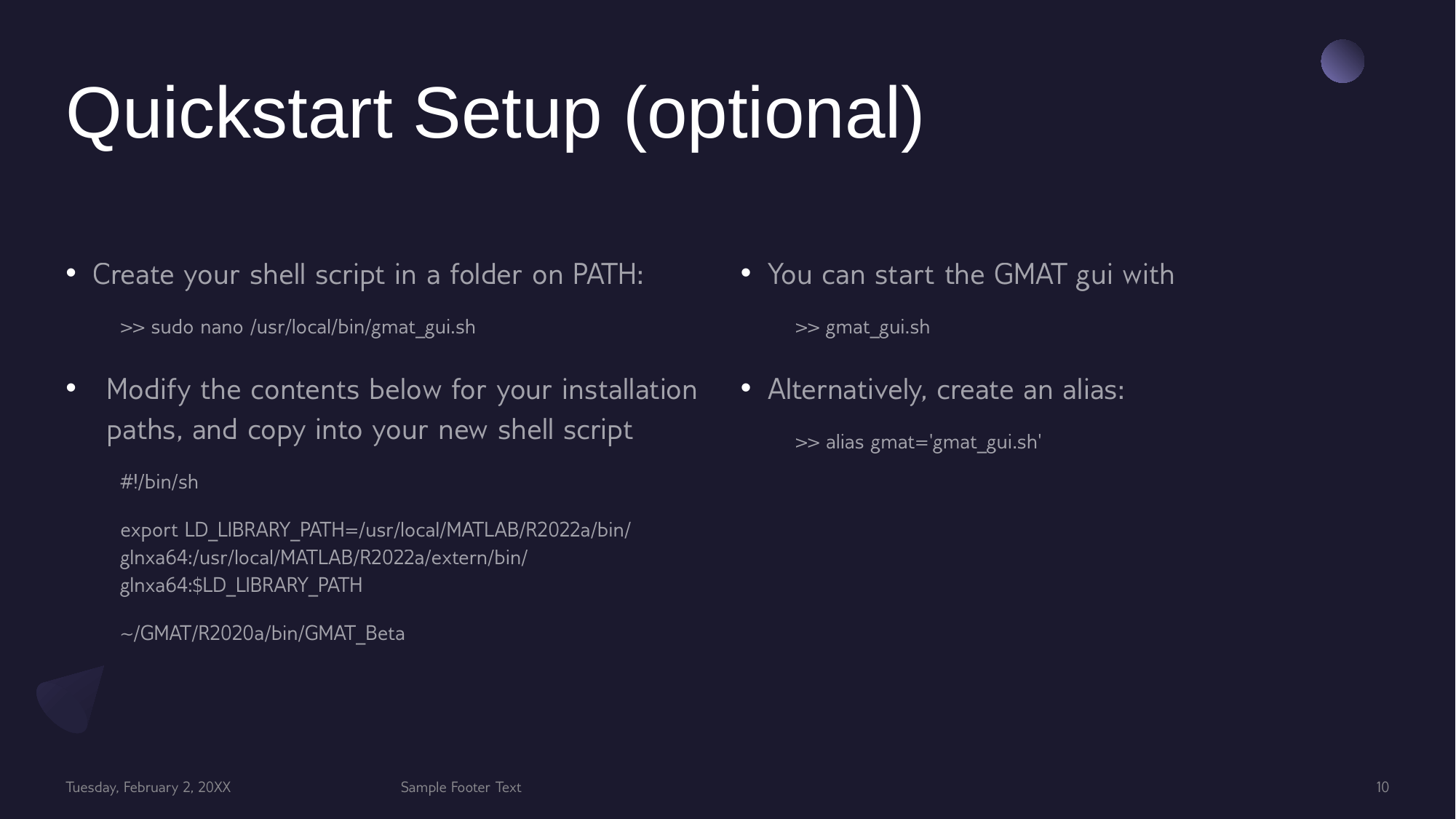

# Quickstart Setup (optional)
Create your shell script in a folder on PATH:
>> sudo nano /usr/local/bin/gmat_gui.sh
Modify the contents below for your installation paths, and copy into your new shell script
#!/bin/sh
export LD_LIBRARY_PATH=/usr/local/MATLAB/R2022a/bin/glnxa64:/usr/local/MATLAB/R2022a/extern/bin/glnxa64:$LD_LIBRARY_PATH
~/GMAT/R2020a/bin/GMAT_Beta

You can start the GMAT gui with
>> gmat_gui.sh
Alternatively, create an alias:
>> alias gmat='gmat_gui.sh'
Tuesday, February 2, 20XX
Sample Footer Text
10